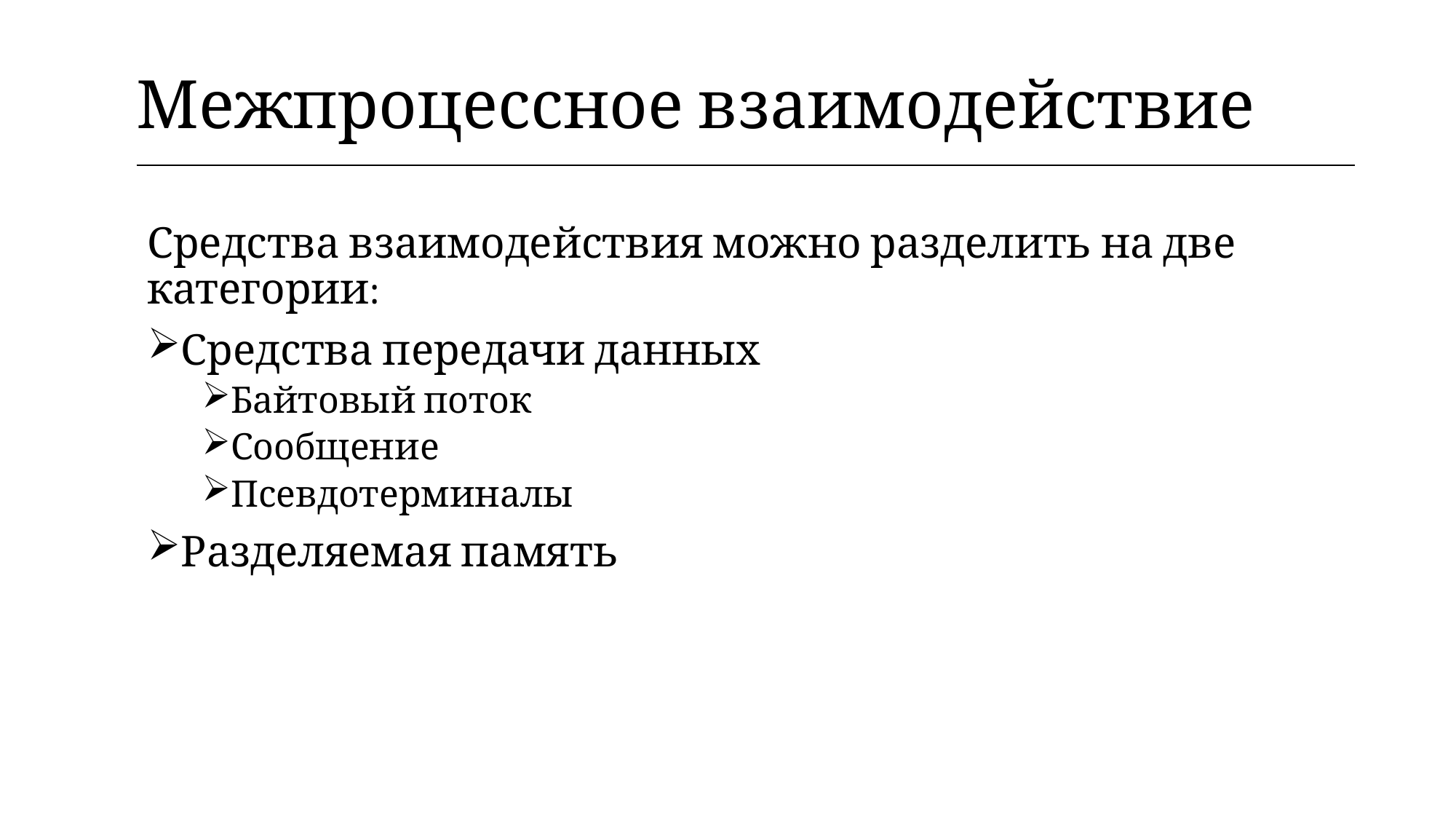

| Межпроцессное взаимодействие |
| --- |
Средства взаимодействия можно разделить на две категории:
Средства передачи данных
Байтовый поток
Сообщение
Псевдотерминалы
Разделяемая память